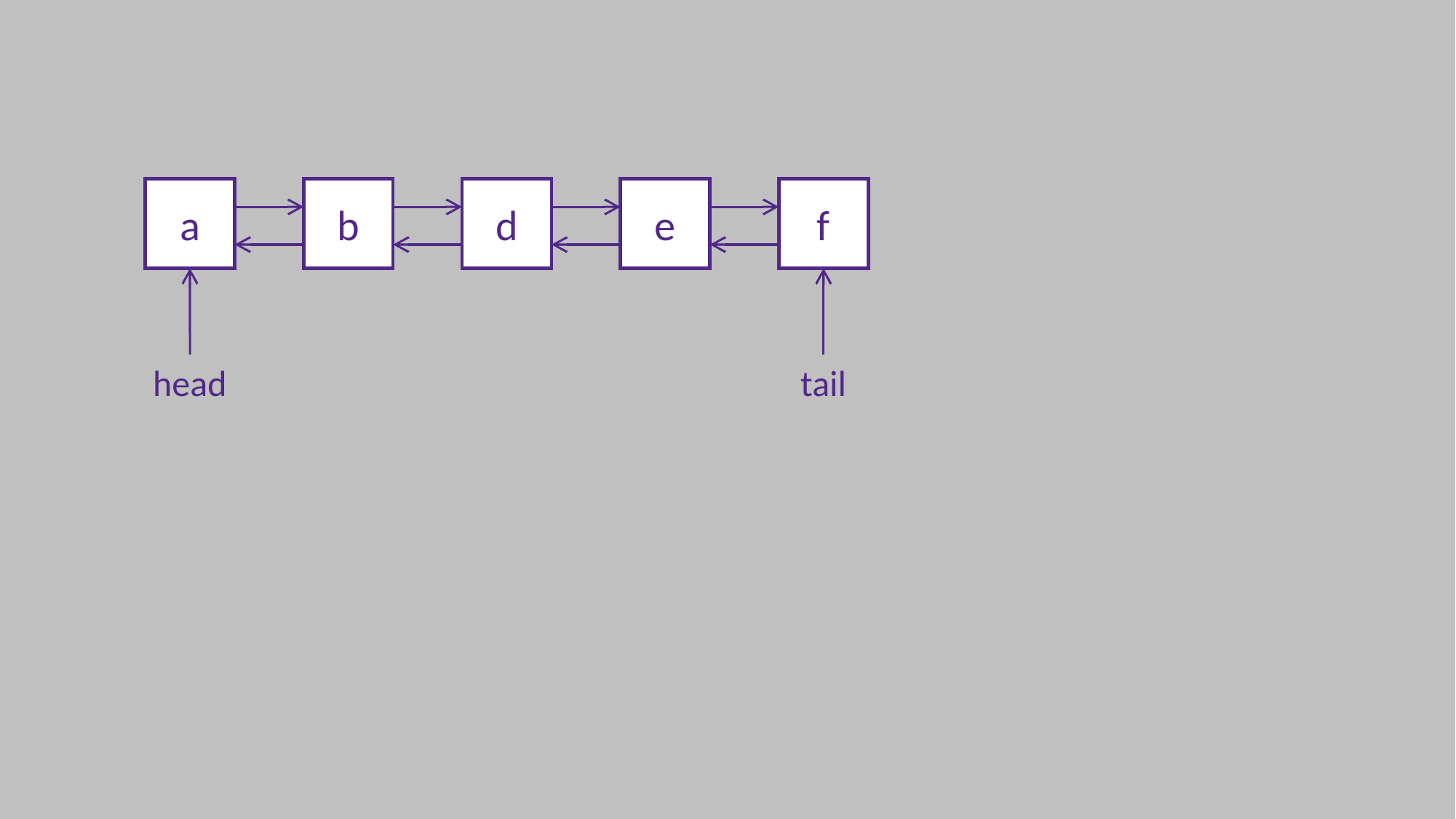

a
b
d
e
f
head
tail